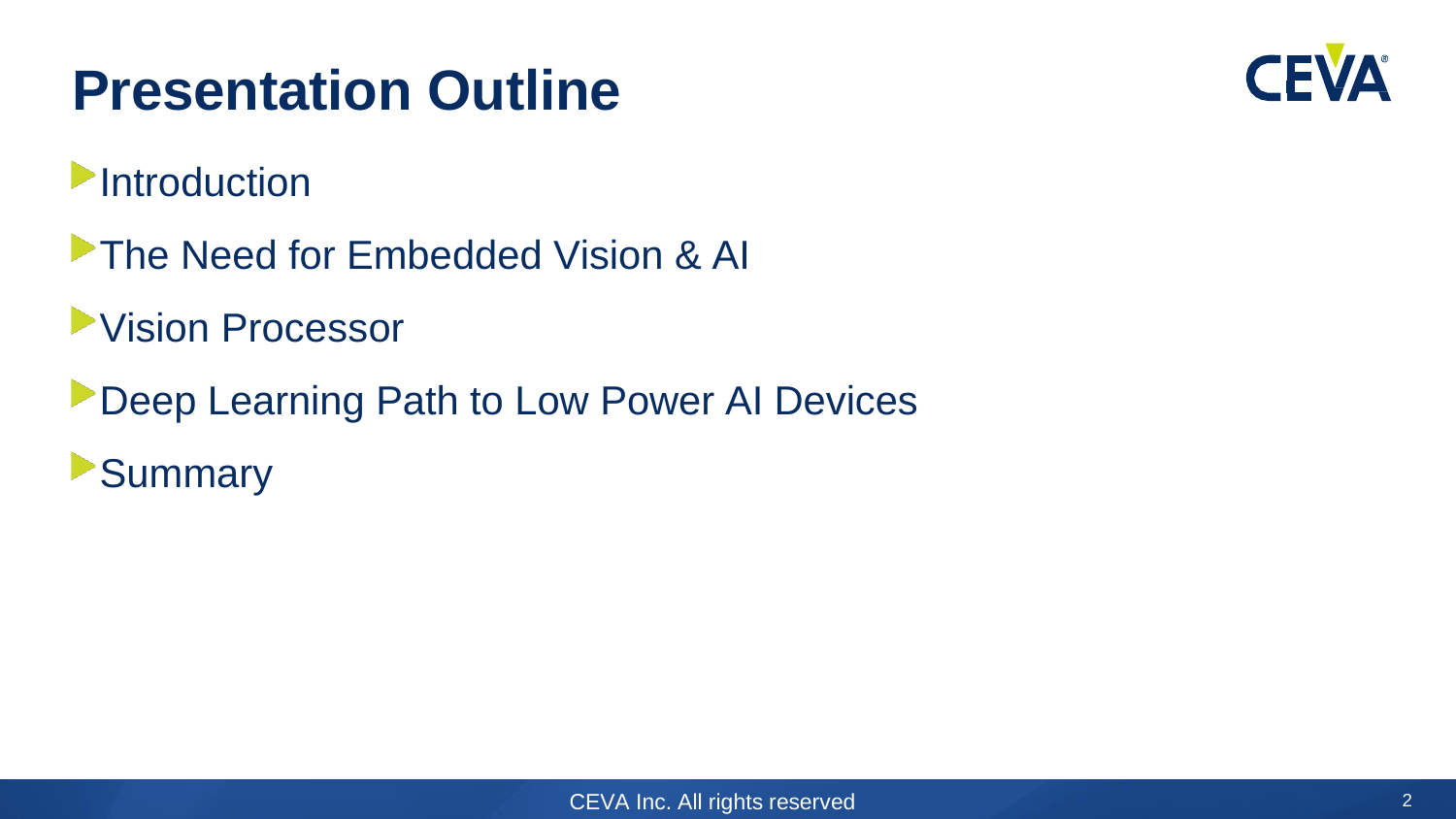

# Presentation Outline

Introduction
The Need for Embedded Vision & AI
Vision Processor
Deep Learning Path to Low Power AI Devices
Summary

CEVA Inc. All rights reserved
2